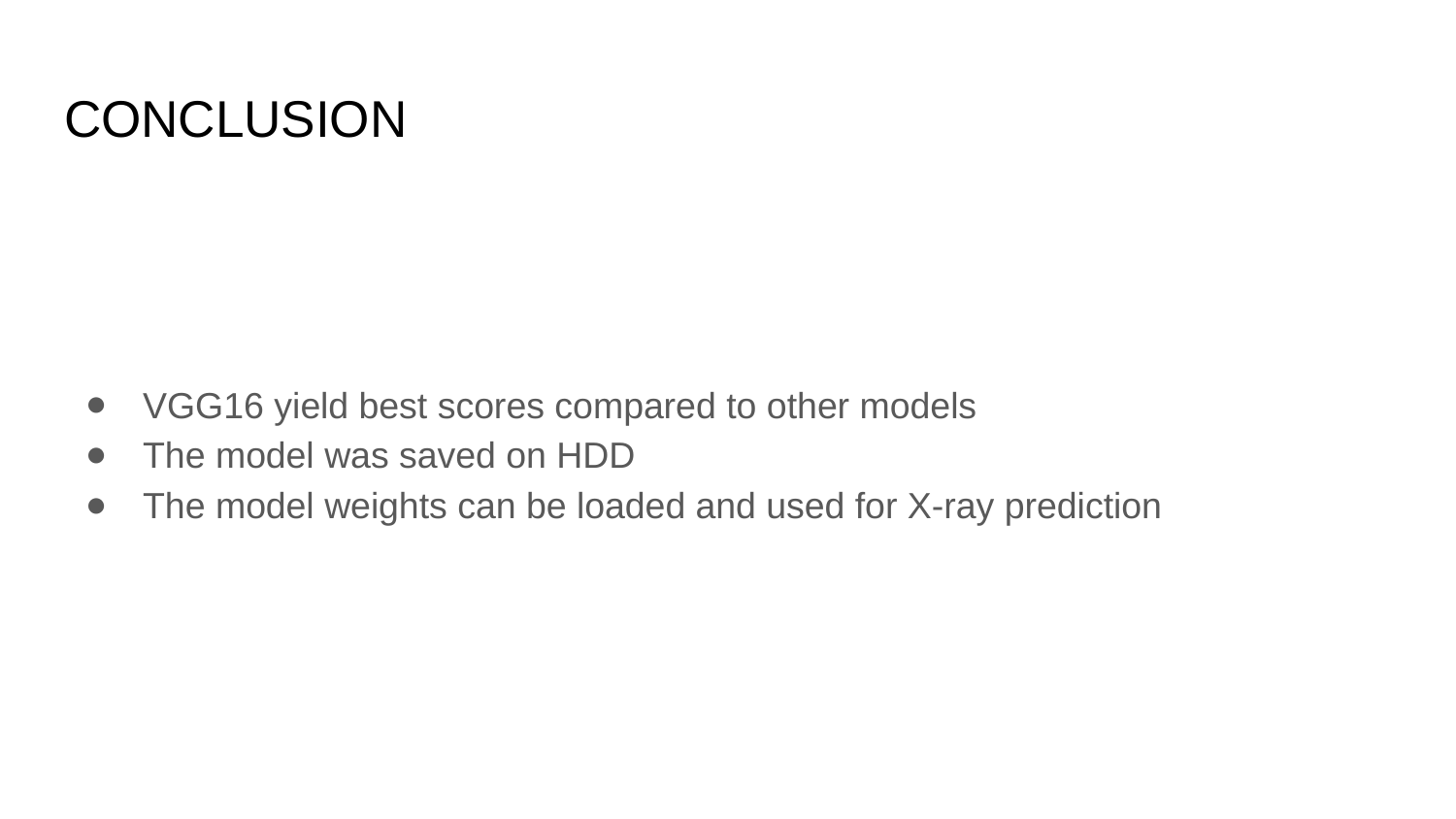

# CONCLUSION
VGG16 yield best scores compared to other models
The model was saved on HDD
The model weights can be loaded and used for X-ray prediction